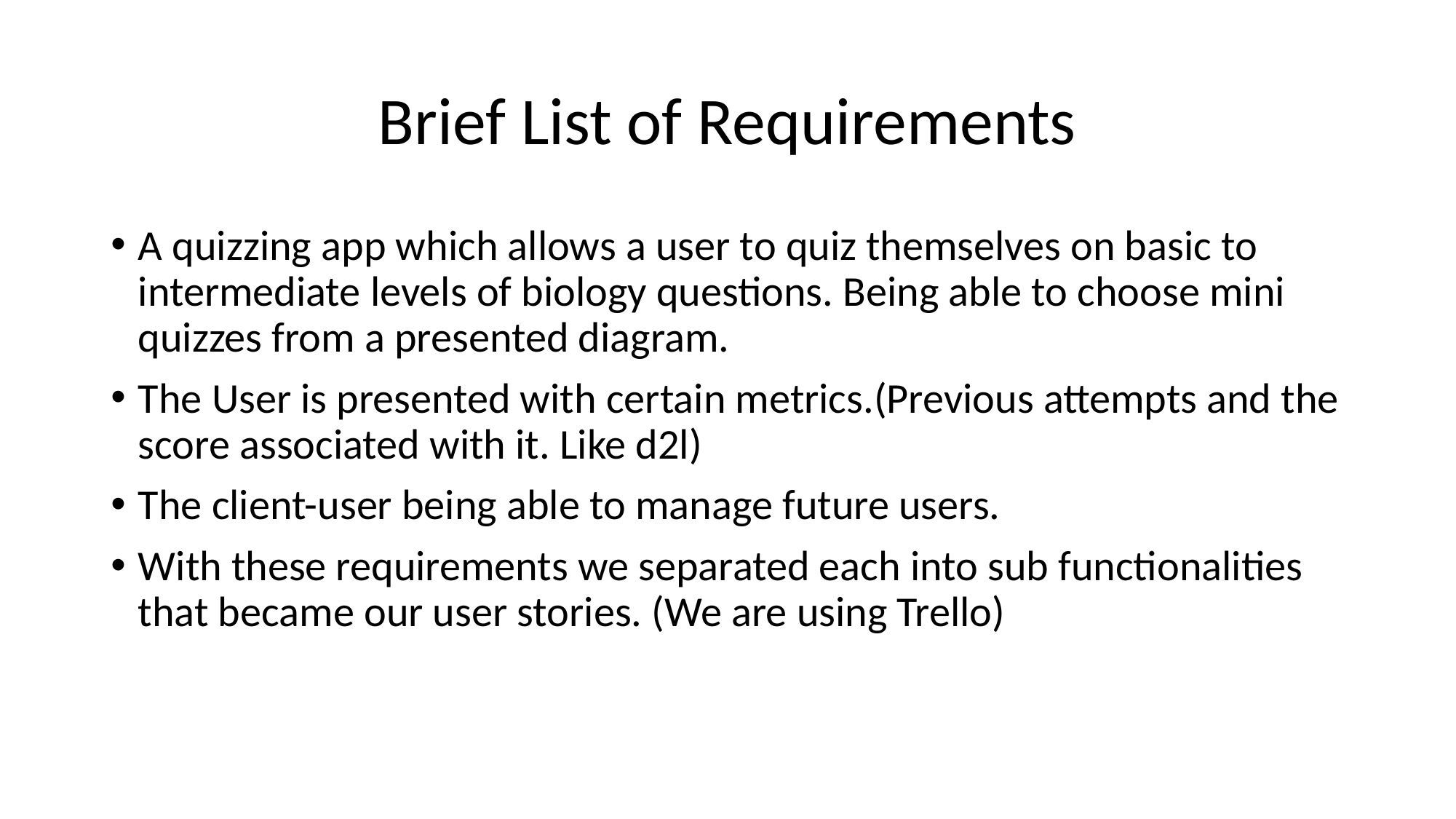

# Brief List of Requirements
A quizzing app which allows a user to quiz themselves on basic to intermediate levels of biology questions. Being able to choose mini quizzes from a presented diagram.
The User is presented with certain metrics.(Previous attempts and the score associated with it. Like d2l)
The client-user being able to manage future users.
With these requirements we separated each into sub functionalities that became our user stories. (We are using Trello)